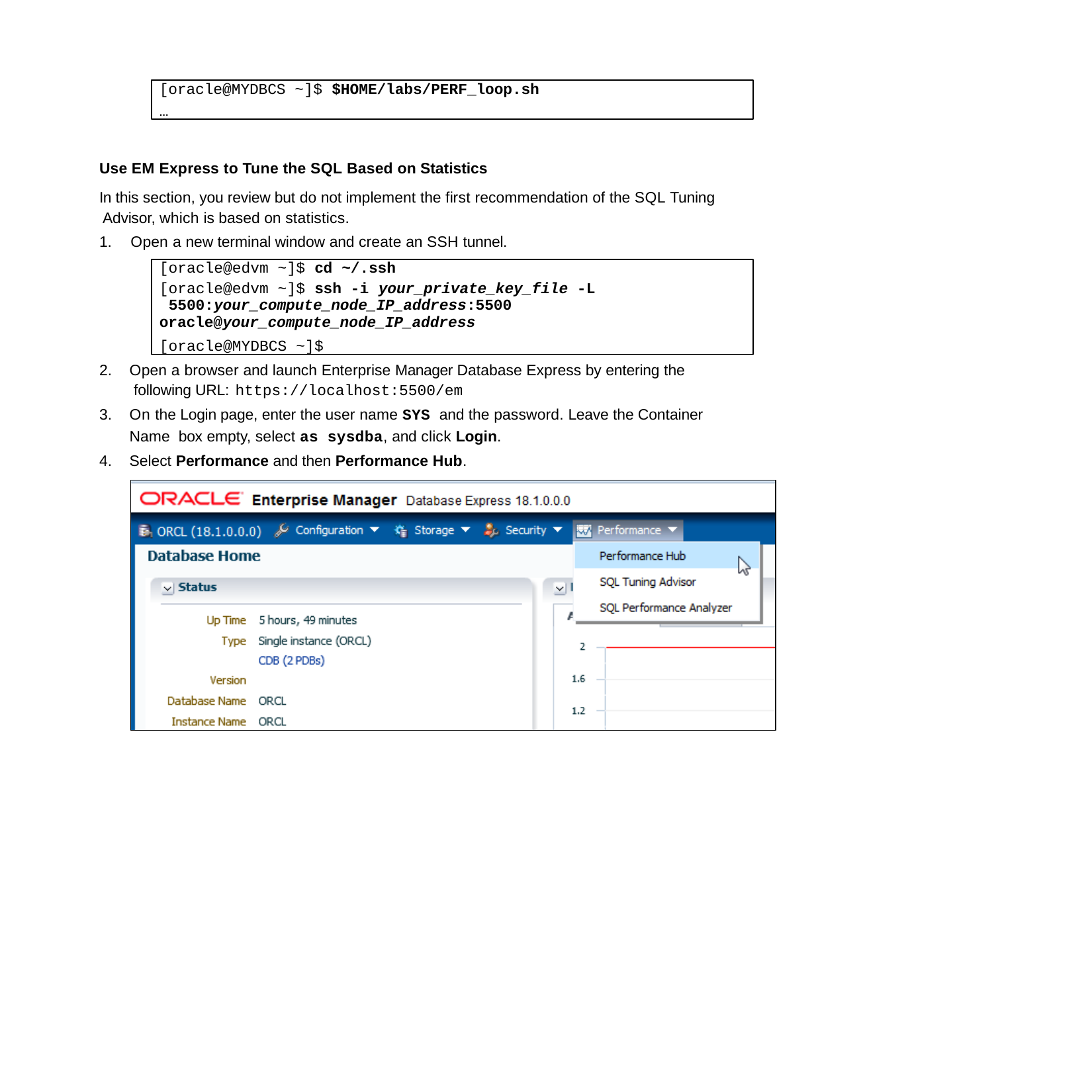

[oracle@MYDBCS ~]$ $HOME/labs/PERF_loop.sh
…
Use EM Express to Tune the SQL Based on Statistics
In this section, you review but do not implement the first recommendation of the SQL Tuning  Advisor, which is based on statistics.
1.	Open a new terminal window and create an SSH tunnel.
[oracle@edvm ~]$ cd ~/.ssh
[oracle@edvm ~]$ ssh -i your_private_key_file -L  5500:your_compute_node_IP_address:5500  oracle@your_compute_node_IP_address
[oracle@MYDBCS ~]$
Open a browser and launch Enterprise Manager Database Express by entering the  following URL: https://localhost:5500/em
On the Login page, enter the user name SYS and the password. Leave the Container Name  box empty, select as sysdba, and click Login.
Select Performance and then Performance Hub.